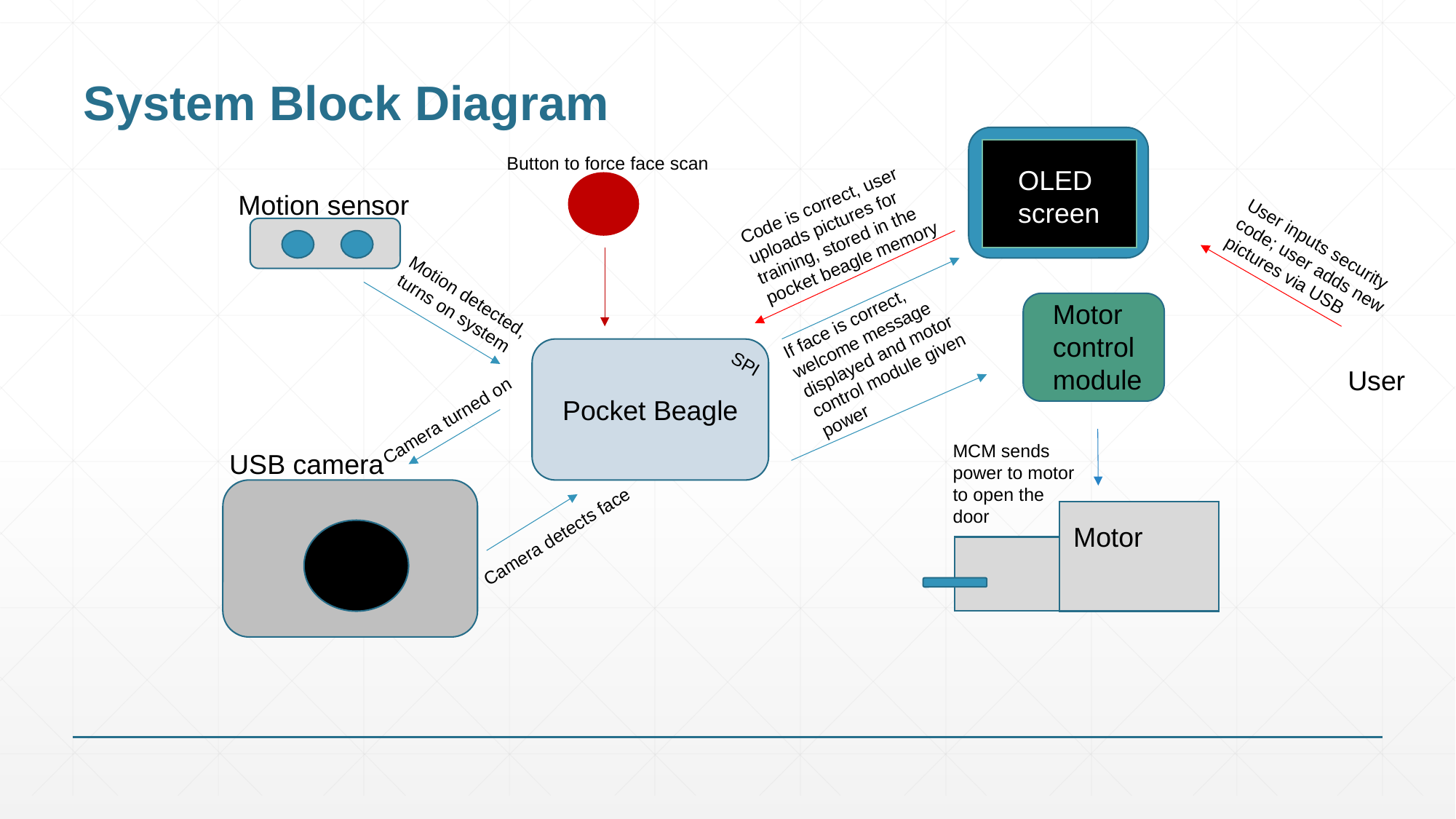

# System Block Diagram

Button to force face scan
OLED screen

Code is correct, user uploads pictures for training, stored in the pocket beagle memory
Motion sensor

User inputs security code; user adds new pictures via USB

Motion detected, turns on system
If face is correct, welcome message displayed and motor control module given power
Motor control module

Pocket Beagle
SPI
User
Camera turned on
MCM sends power to motor to open the door
USB camera

Motor
Camera detects face